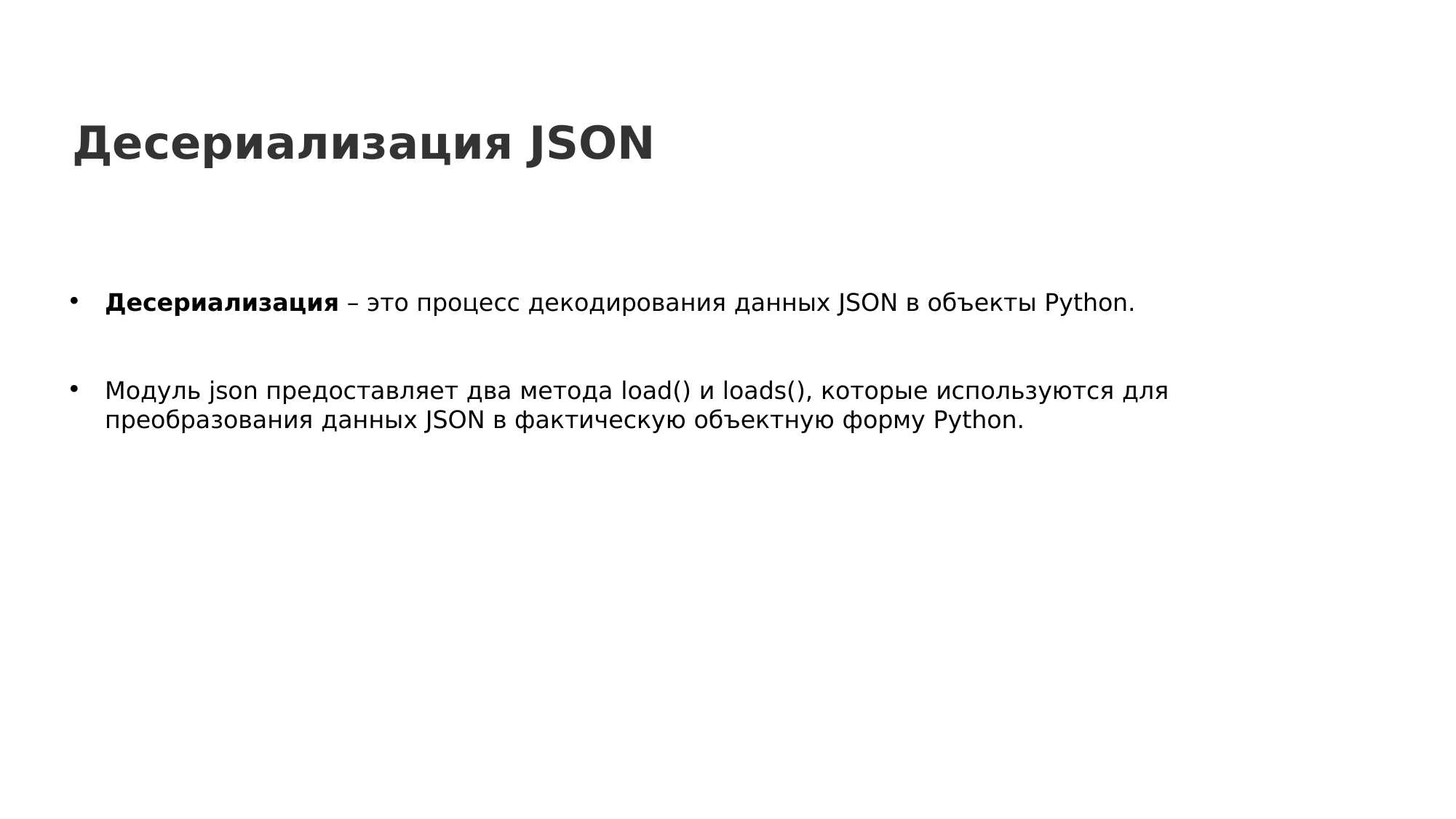

Десериализация JSON
Десериализация – это процесс декодирования данных JSON в объекты Python.

Модуль json предоставляет два метода load() и loads(), которые используются для преобразования данных JSON в фактическую объектную форму Python.